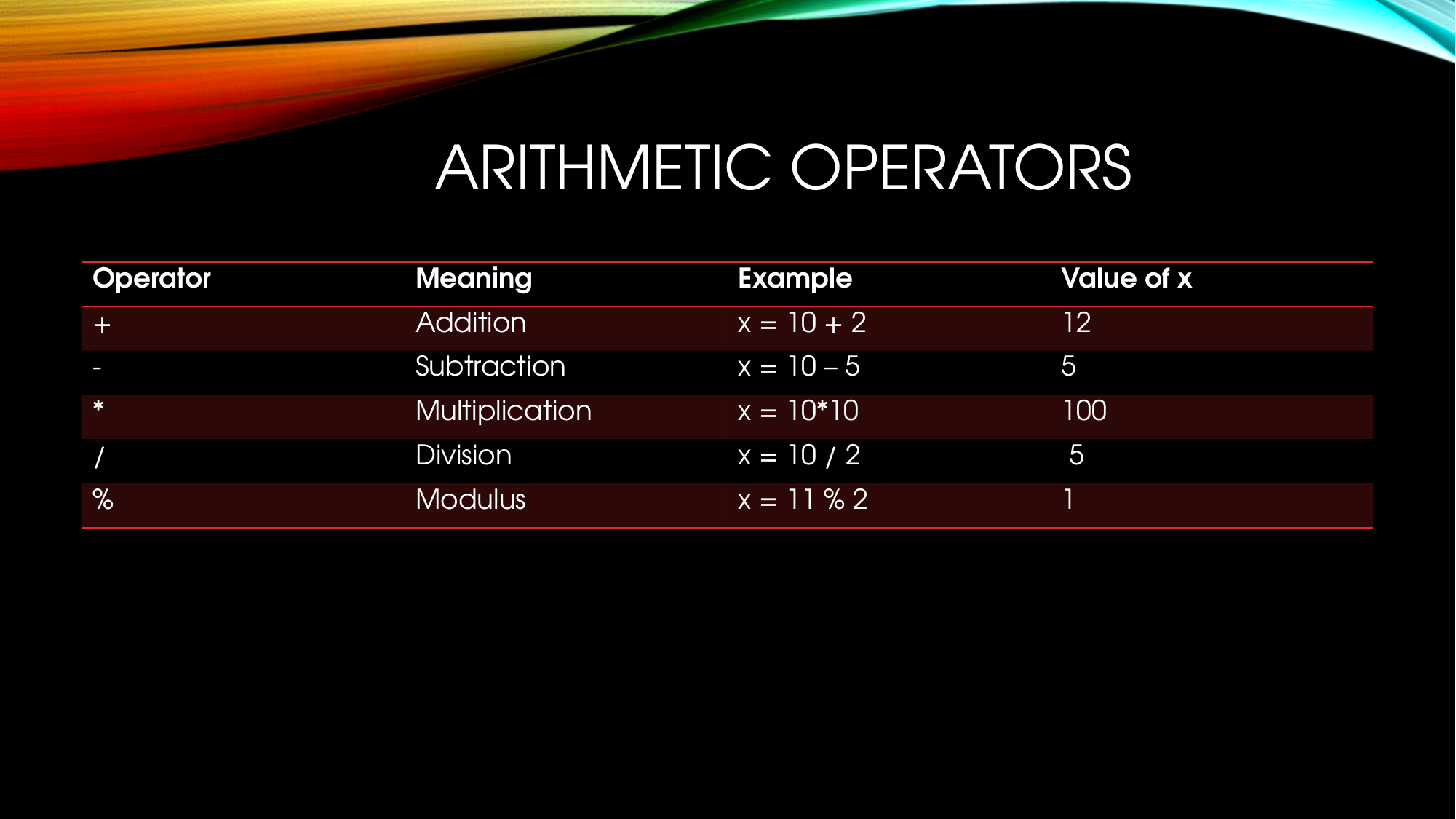

# ARITHMETIC OPERATORS
| Operator | Meaning | Example | Value of x |
| --- | --- | --- | --- |
| + | Addition | x = 10 + 2 | 12 |
| - | Subtraction | x = 10 – 5 | 5 |
| \* | Multiplication | x = 10\*10 | 100 |
| / | Division | x = 10 / 2 | 5 |
| % | Modulus | x = 11 % 2 | 1 |